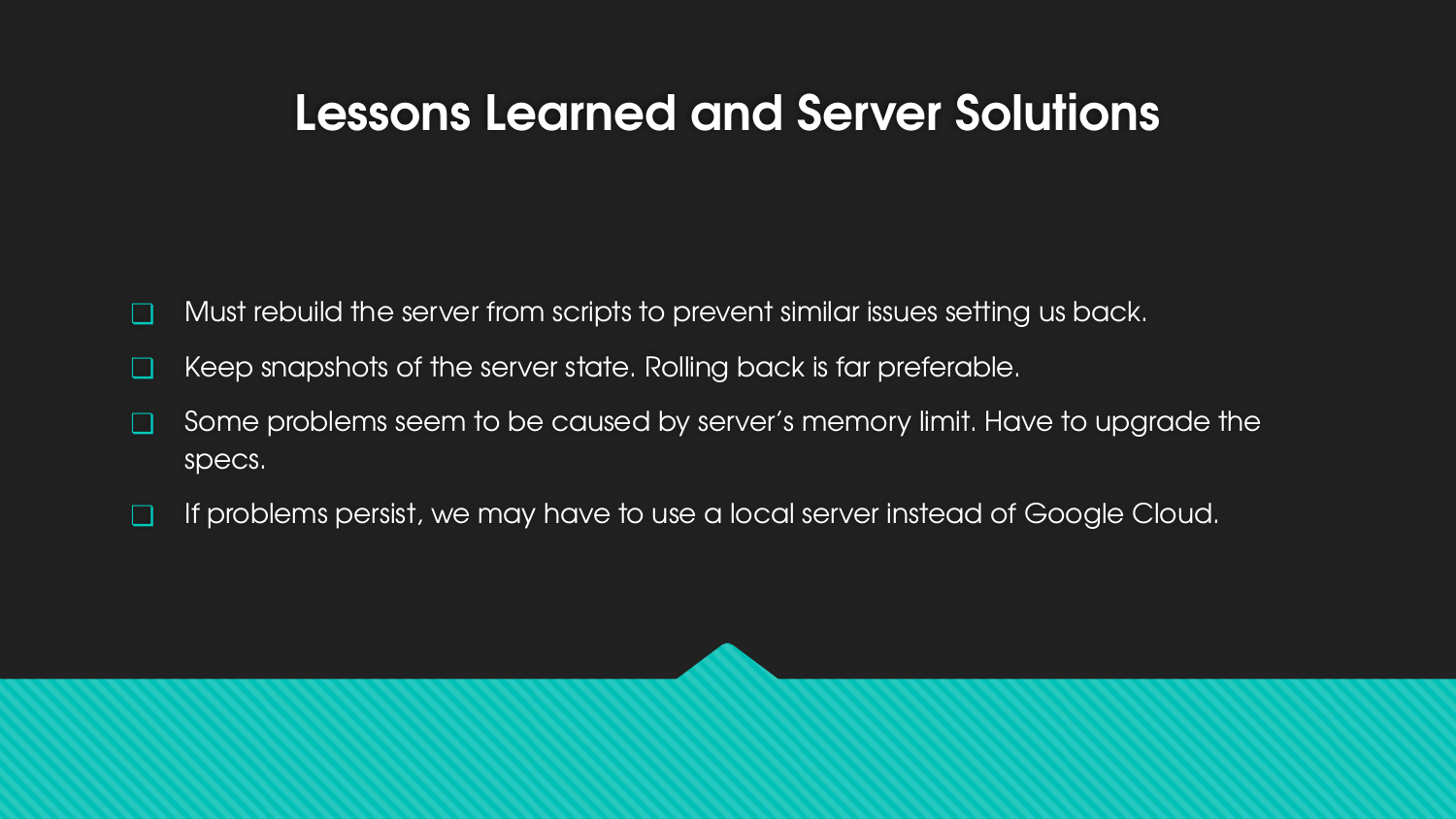

# Lessons Learned and Server Solutions
Must rebuild the server from scripts to prevent similar issues setting us back.
Keep snapshots of the server state. Rolling back is far preferable.
Some problems seem to be caused by server’s memory limit. Have to upgrade the specs.
If problems persist, we may have to use a local server instead of Google Cloud.